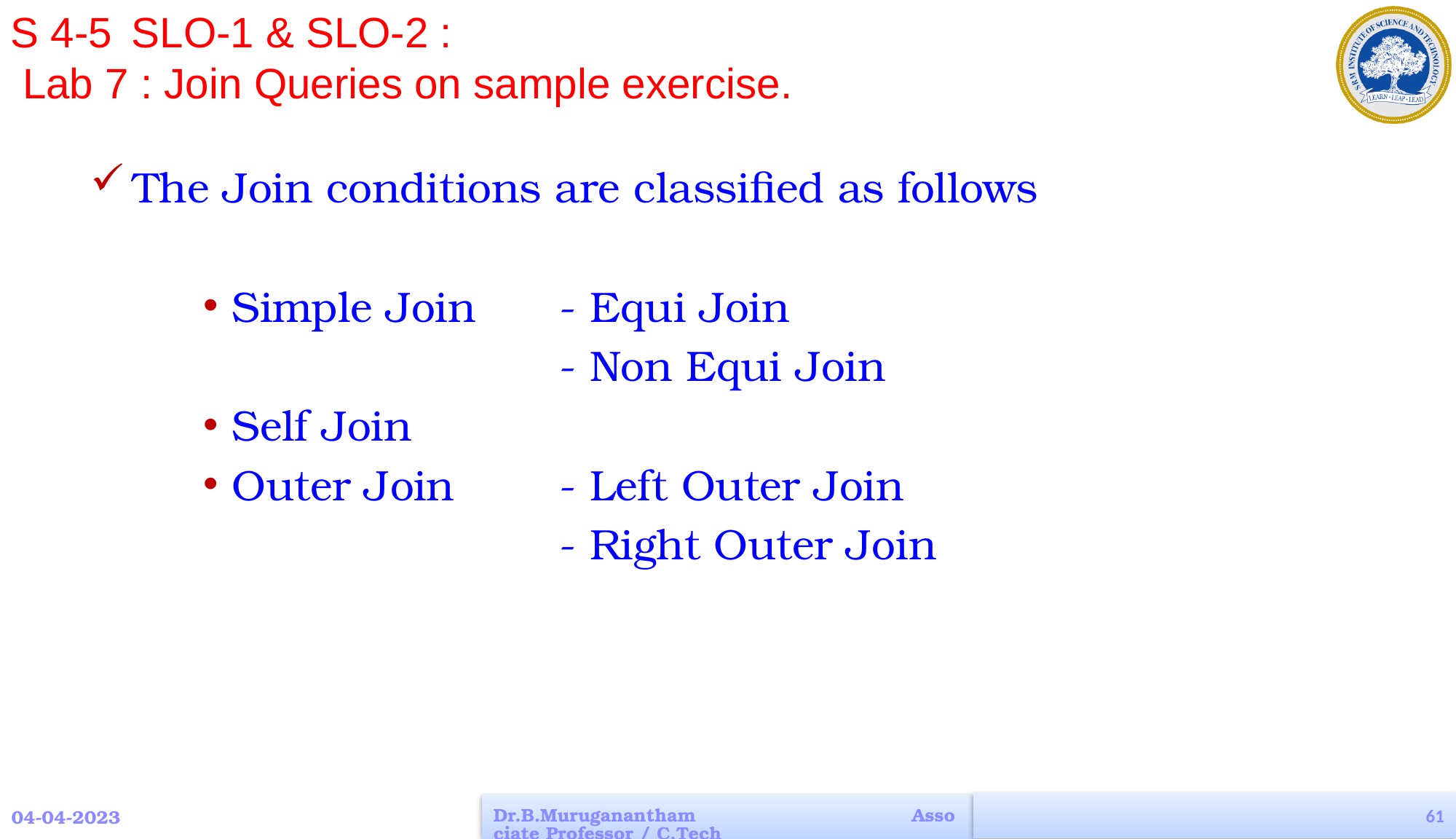

S 4-5	 SLO-1 & SLO-2 :
 Lab 7 : Join Queries on sample exercise.
The Join conditions are classified as follows

Simple Join  	- Equi Join
			   	- Non Equi Join
Self Join
Outer Join 	- Left Outer Join
				- Right Outer Join

61
04-04-2023
Dr.B.Muruganantham                                   Associate Professor / C.Tech